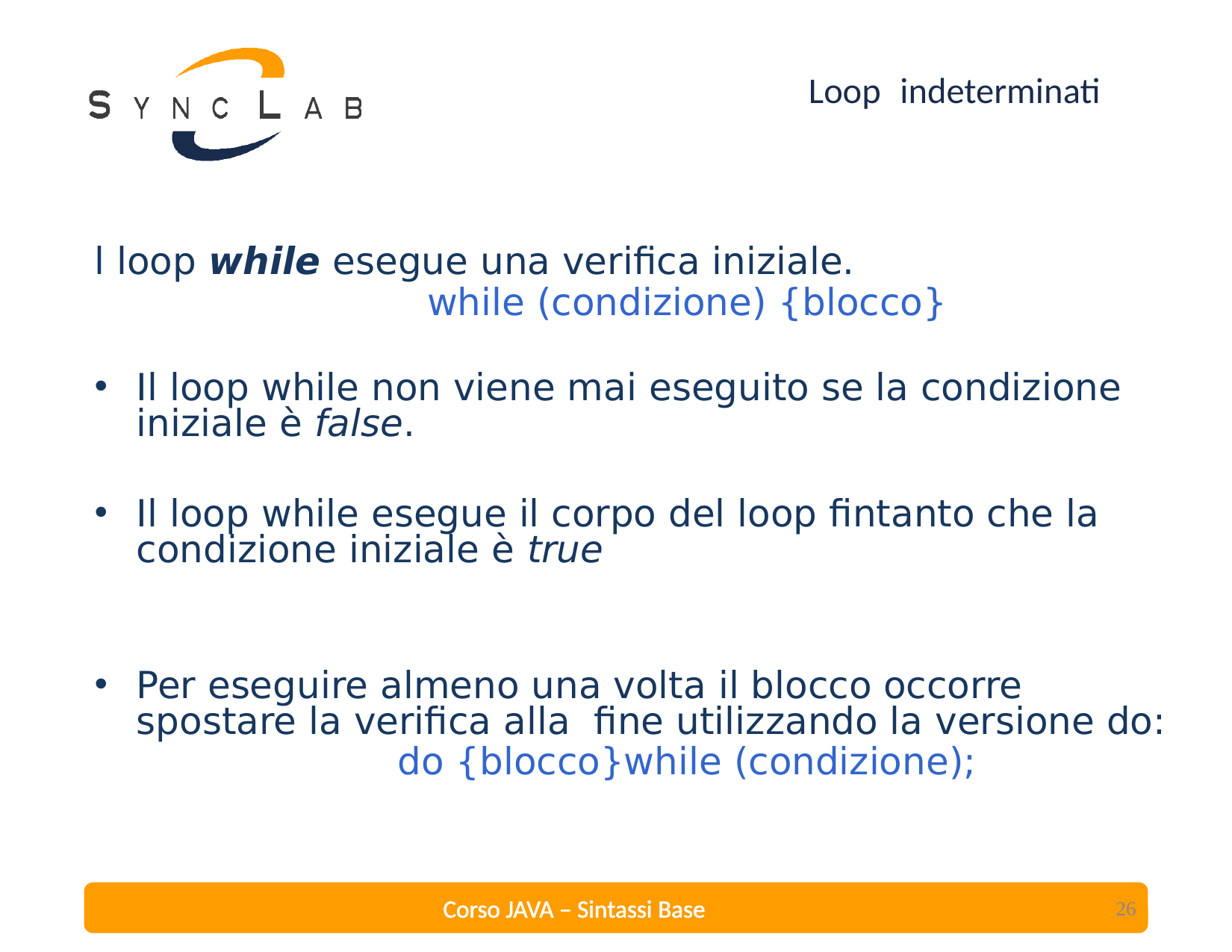

Loop indeterminati
l loop while esegue una verifica iniziale.
while (condizione) {blocco}

Il loop while non viene mai eseguito se la condizione iniziale è false.

Il loop while esegue il corpo del loop fintanto che la condizione iniziale è true

Per eseguire almeno una volta il blocco occorre spostare la verifica alla  fine utilizzando la versione do:
do {blocco}while (condizione);
26
Corso JAVA – Sintassi Base